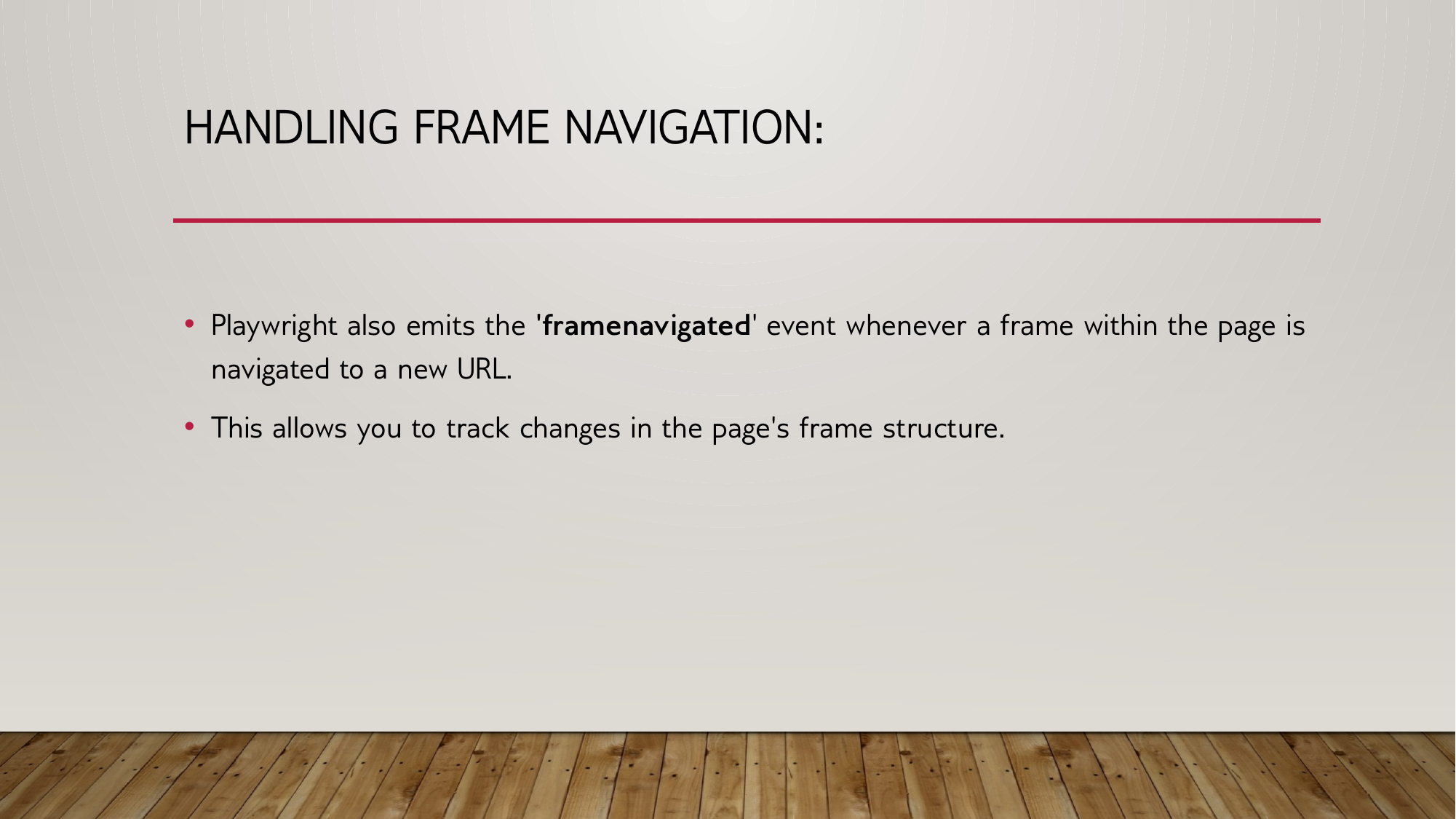

# Handling Frame Navigation:

Playwright also emits the 'framenavigated' event whenever a frame within the page is navigated to a new URL.
This allows you to track changes in the page's frame structure.